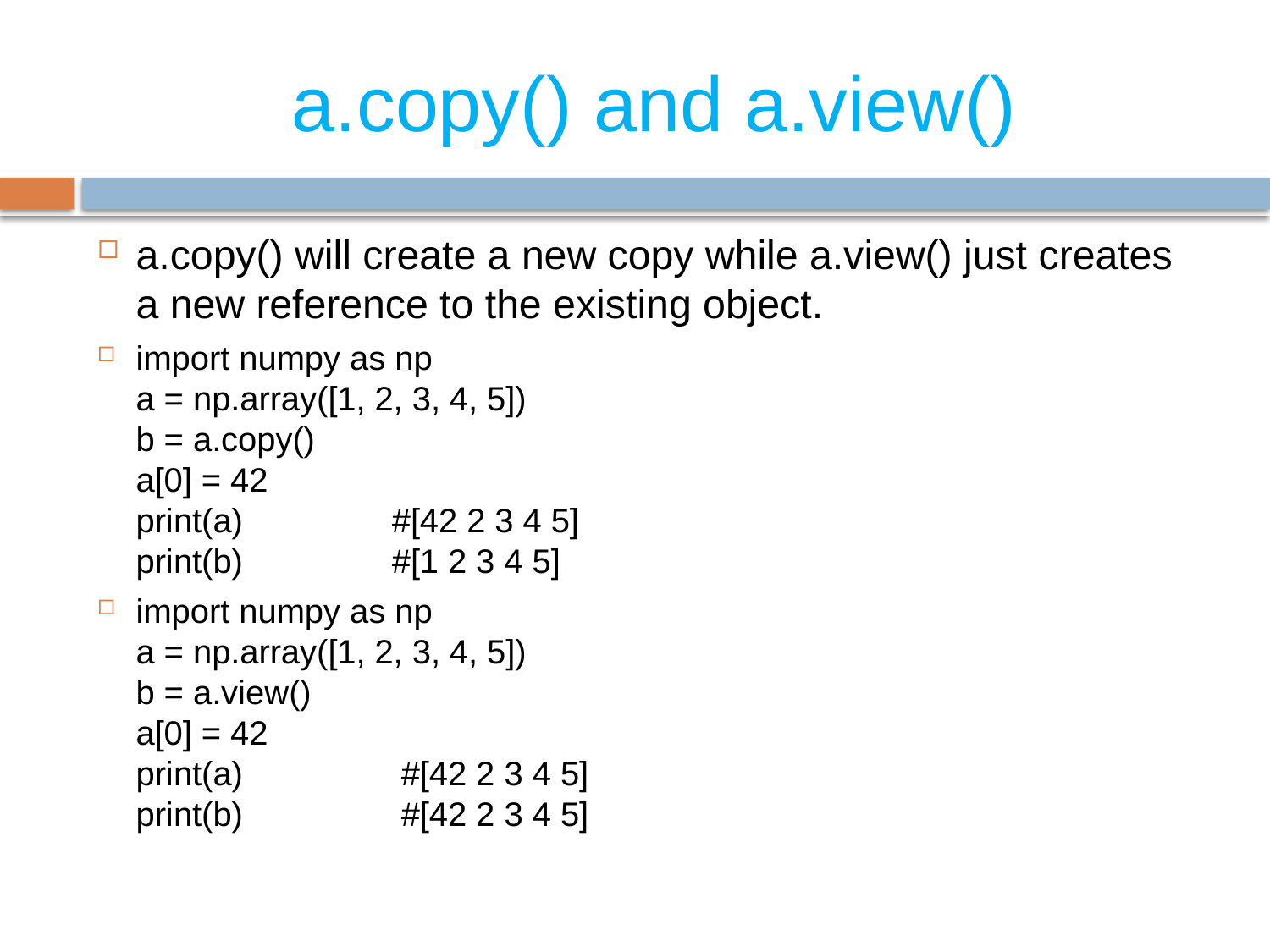

# a.copy() and a.view()
a.copy() will create a new copy while a.view() just creates a new reference to the existing object.
import numpy as np
a = np.array([1, 2, 3, 4, 5])
b = a.copy()
a[0] = 42
print(a)                #[42 2 3 4 5]
print(b)                #[1 2 3 4 5]
import numpy as np
a = np.array([1, 2, 3, 4, 5])
b = a.view()
a[0] = 42
print(a)                 #[42 2 3 4 5]
print(b)                 #[42 2 3 4 5]